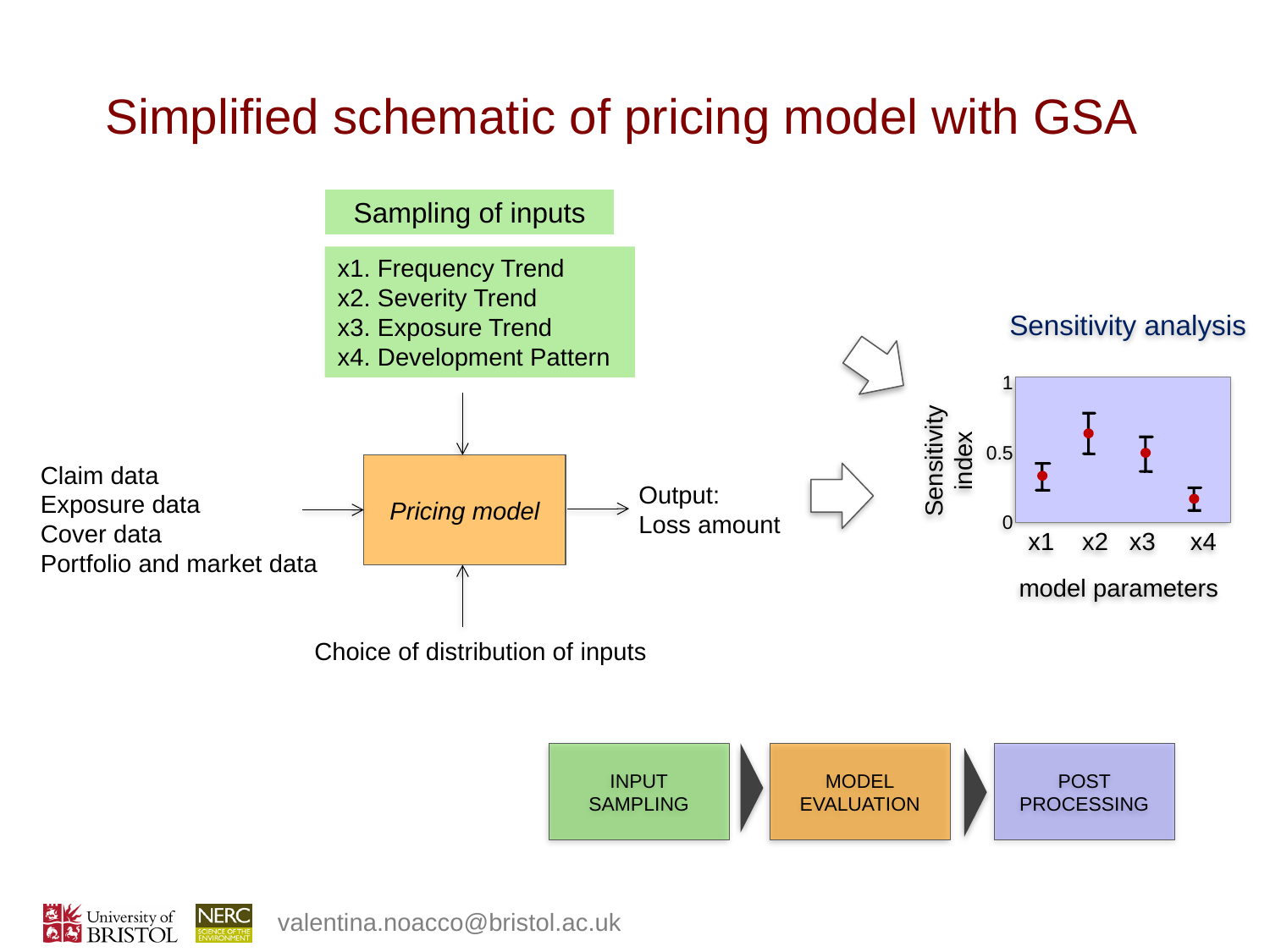

# Simplified schematic of pricing model with GSA
Sampling of inputs
x1. Frequency Trend
x2. Severity Trend
x3. Exposure Trend
x4. Development Pattern

Sensitivity analysis

1

0.5

0
model parameters

Sensitivity index
x1    x2   x3     x4

Claim data
Exposure data
Cover data
Portfolio and market data

Pricing model

Output:
Loss amount

Choice of distribution of inputs
INPUT SAMPLING
MODEL
EVALUATION
POST PROCESSING